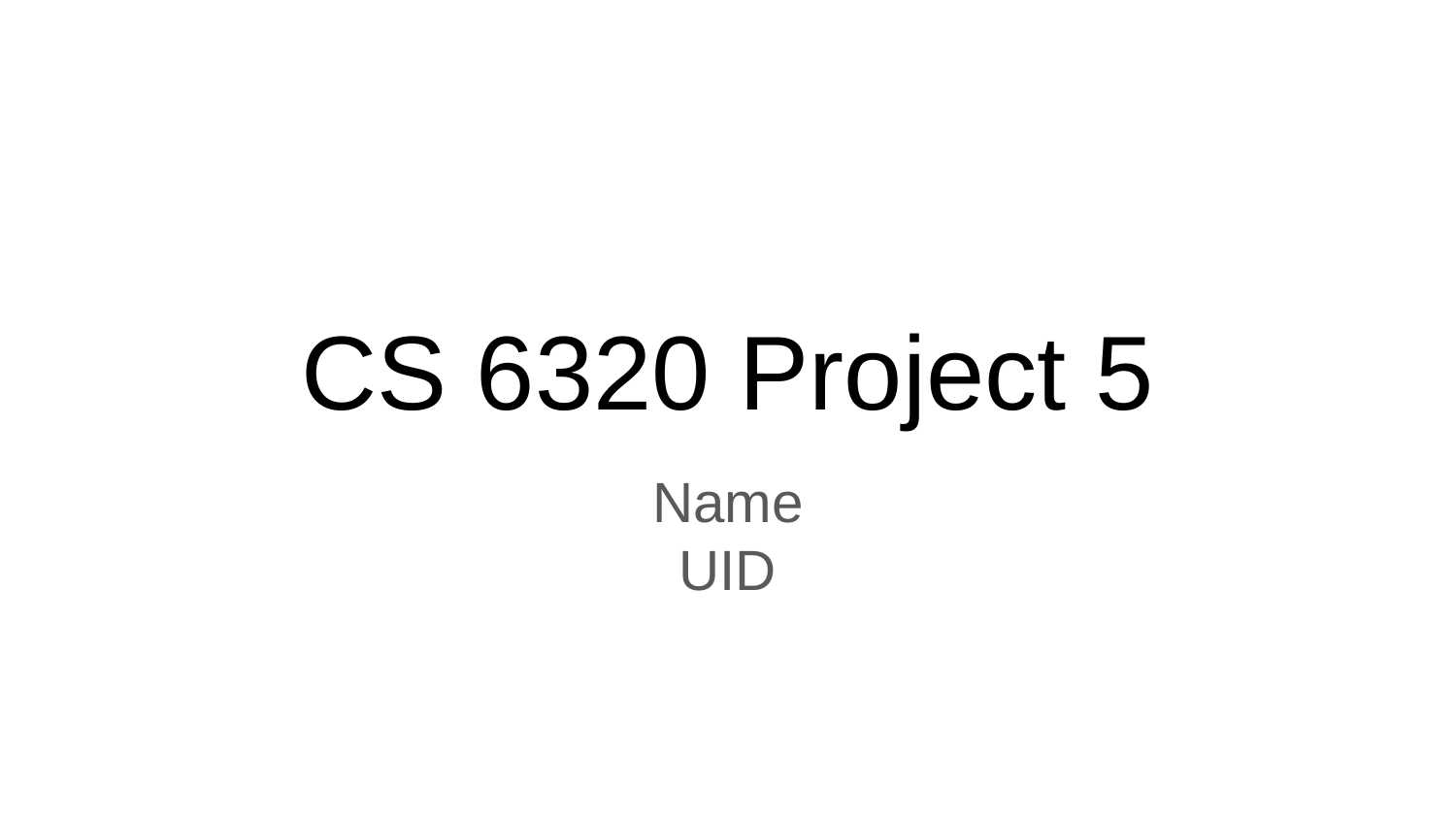

# CS 6320 Project 5
Name
UID